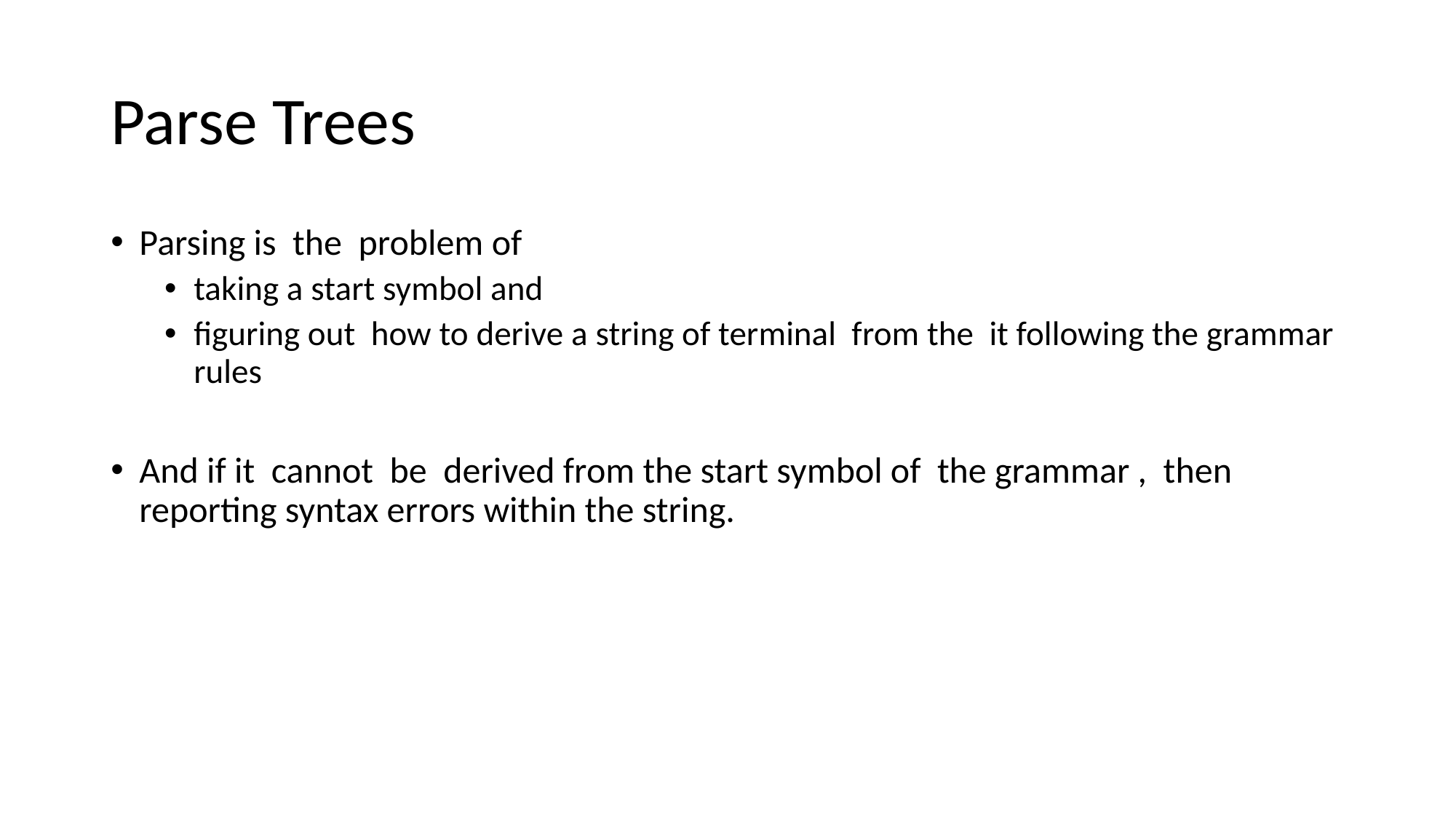

# Parse Trees
Parsing is  the  problem of
taking a start symbol and
figuring out  how to derive a string of terminal  from the  it following the grammar rules

And if it  cannot  be  derived from the start symbol of  the grammar ,  then reporting syntax errors within the string.